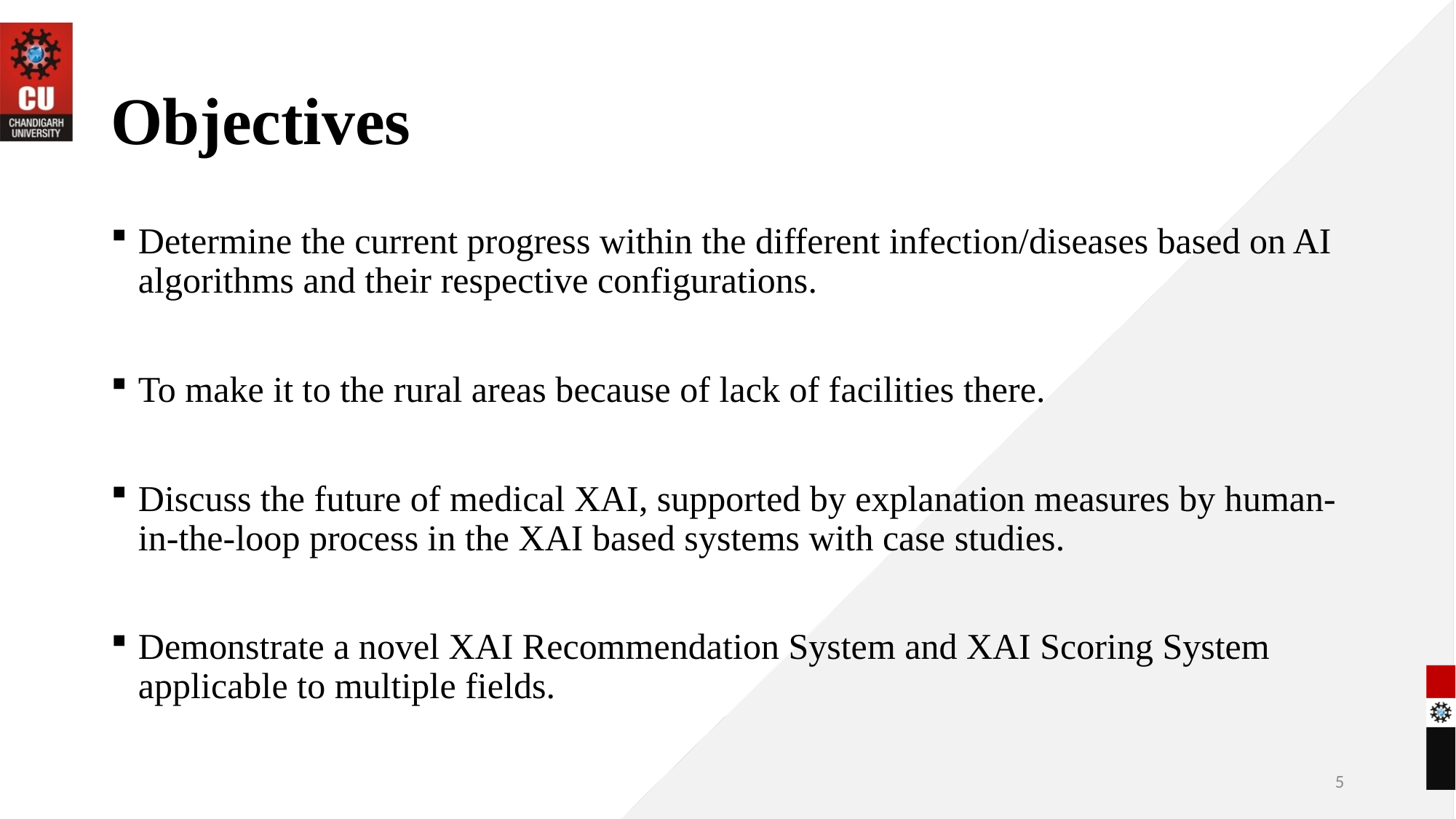

# Objectives
Determine the current progress within the different infection/diseases based on AI algorithms and their respective configurations.

To make it to the rural areas because of lack of facilities there.

Discuss the future of medical XAI, supported by explanation measures by human-in-the-loop process in the XAI based systems with case studies.

Demonstrate a novel XAI Recommendation System and XAI Scoring System applicable to multiple fields.

5